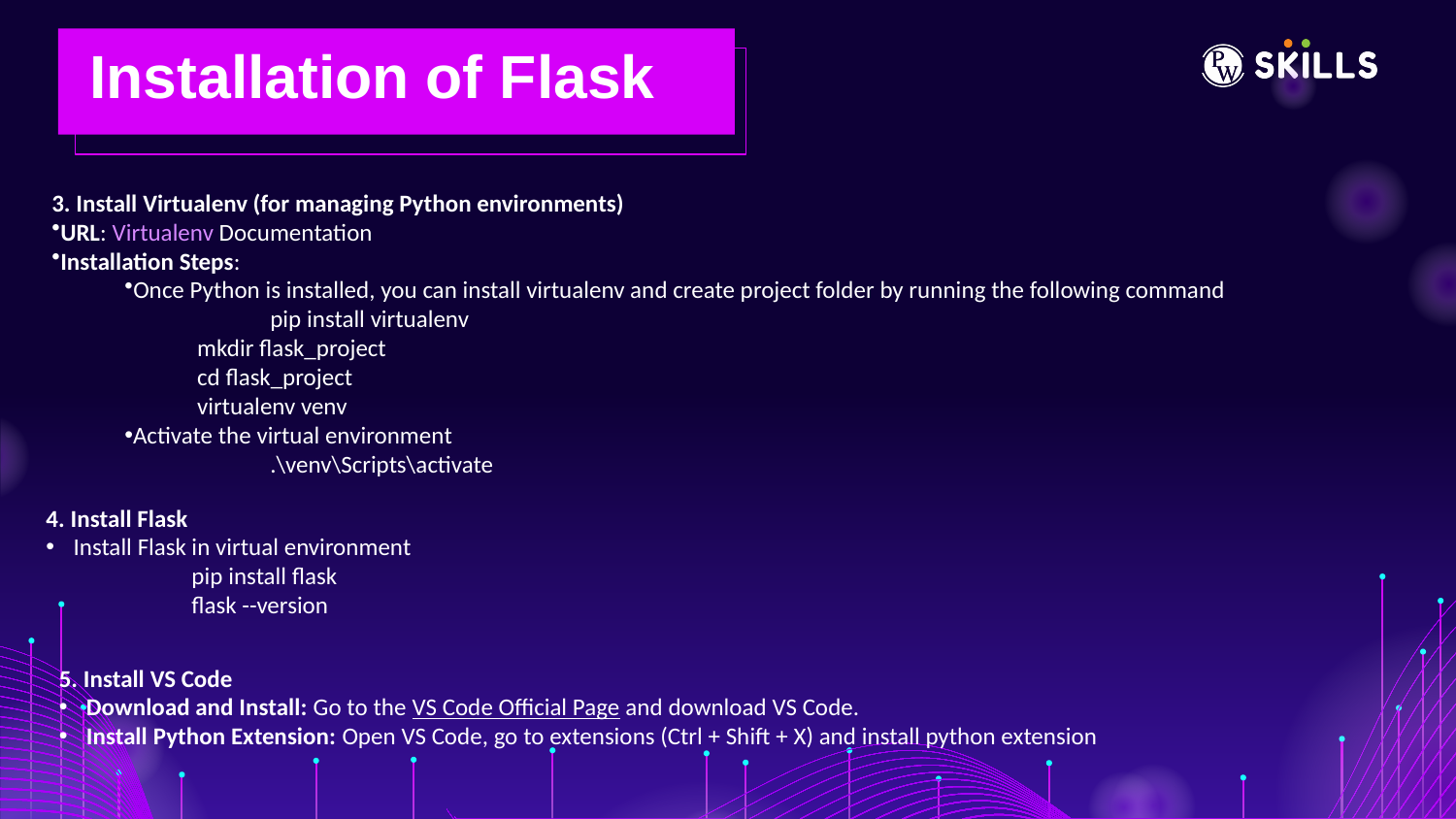

.\venv\Scripts\activate

Installation of Flask

3. Install Virtualenv (for managing Python environments)
URL: Virtualenv Documentation
Installation Steps:
Once Python is installed, you can install virtualenv and create project folder by running the following command
	pip install virtualenv
             mkdir flask_project
             cd flask_project
             virtualenv venv
Activate the virtual environment
	.\venv\Scripts\activate
4. Install Flask
Install Flask in virtual environment
	pip install flask
	flask --version
5. Install VS Code
Download and Install: Go to the VS Code Official Page and download VS Code.
Install Python Extension: Open VS Code, go to extensions (Ctrl + Shift + X) and install python extension